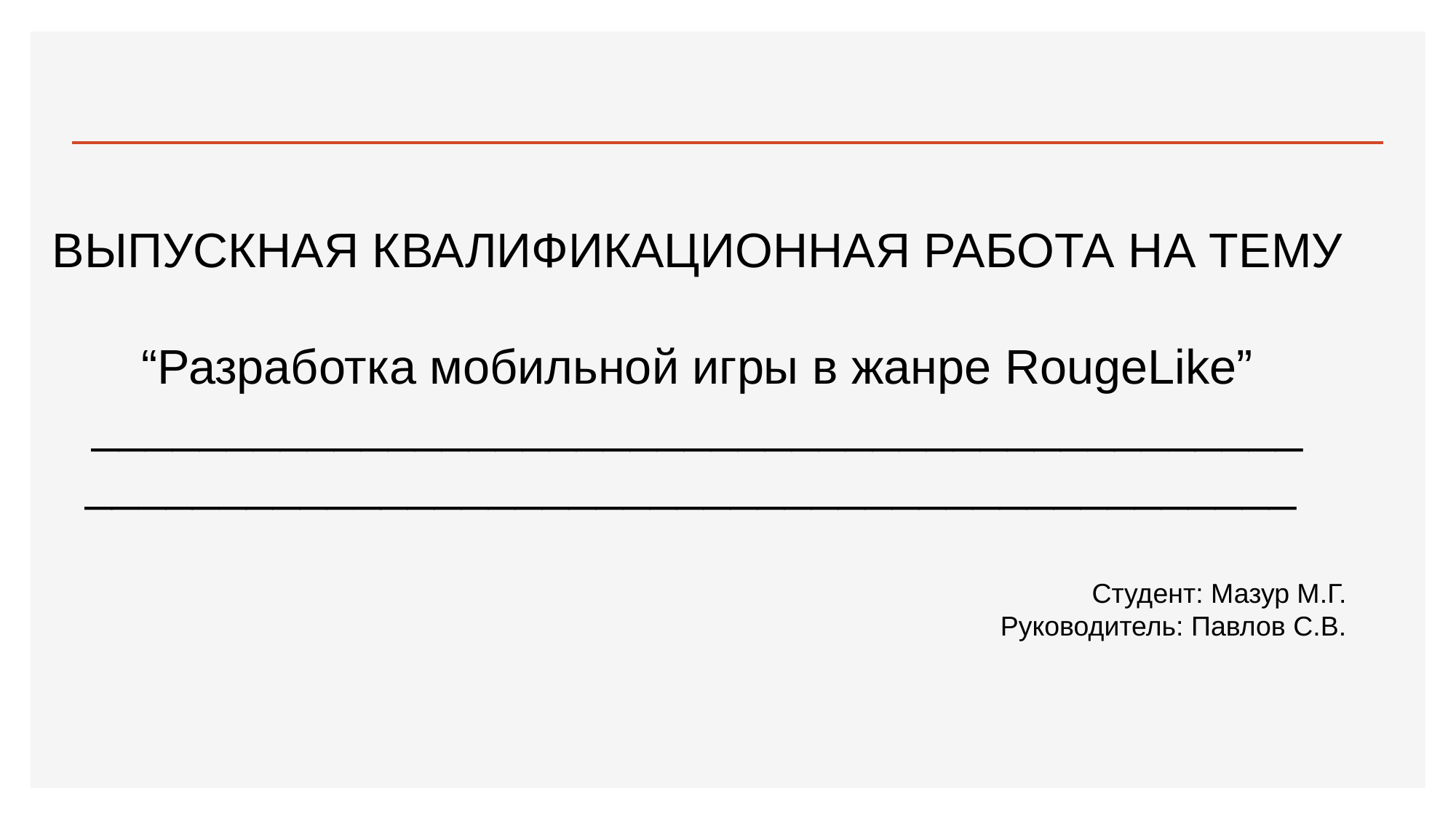

ВЫПУСКНАЯ КВАЛИФИКАЦИОННАЯ РАБОТА НА ТЕМУ

“Разработка мобильной игры в жанре RougeLike”
 _____________________________________________
_____________________________________________

Студент: Мазур М.Г.
Руководитель: Павлов С.В.